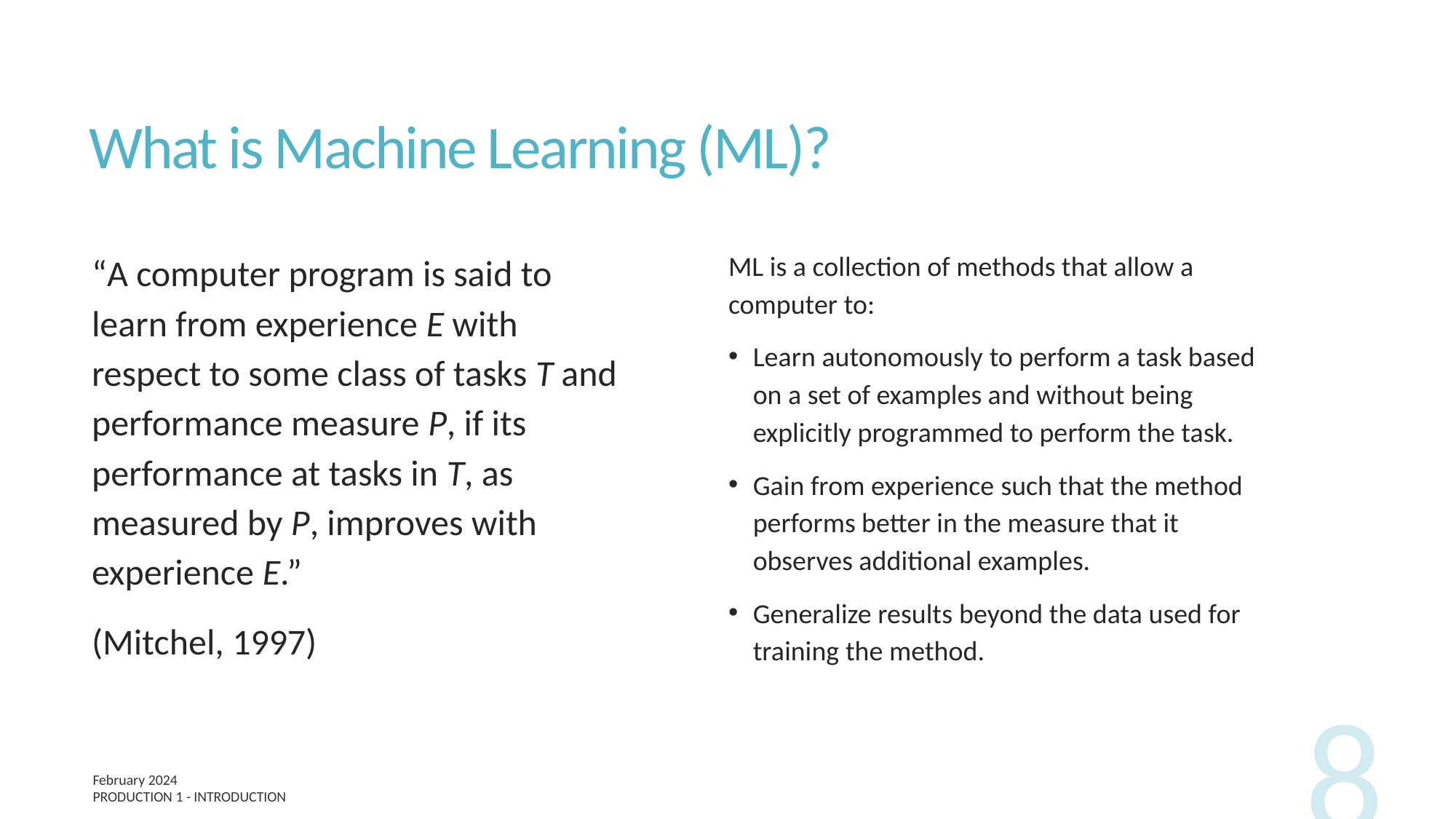

# What is Machine Learning (ML)?
“A computer program is said to learn from experience E with respect to some class of tasks T and performance measure P, if its performance at tasks in T, as measured by P, improves with experience E.”
(Mitchel, 1997)
ML is a collection of methods that allow a computer to:
Learn autonomously to perform a task based on a set of examples and without being explicitly programmed to perform the task.
Gain from experience such that the method performs better in the measure that it observes additional examples.
Generalize results beyond the data used for training the method.
8
February 2024
Production 1 - Introduction